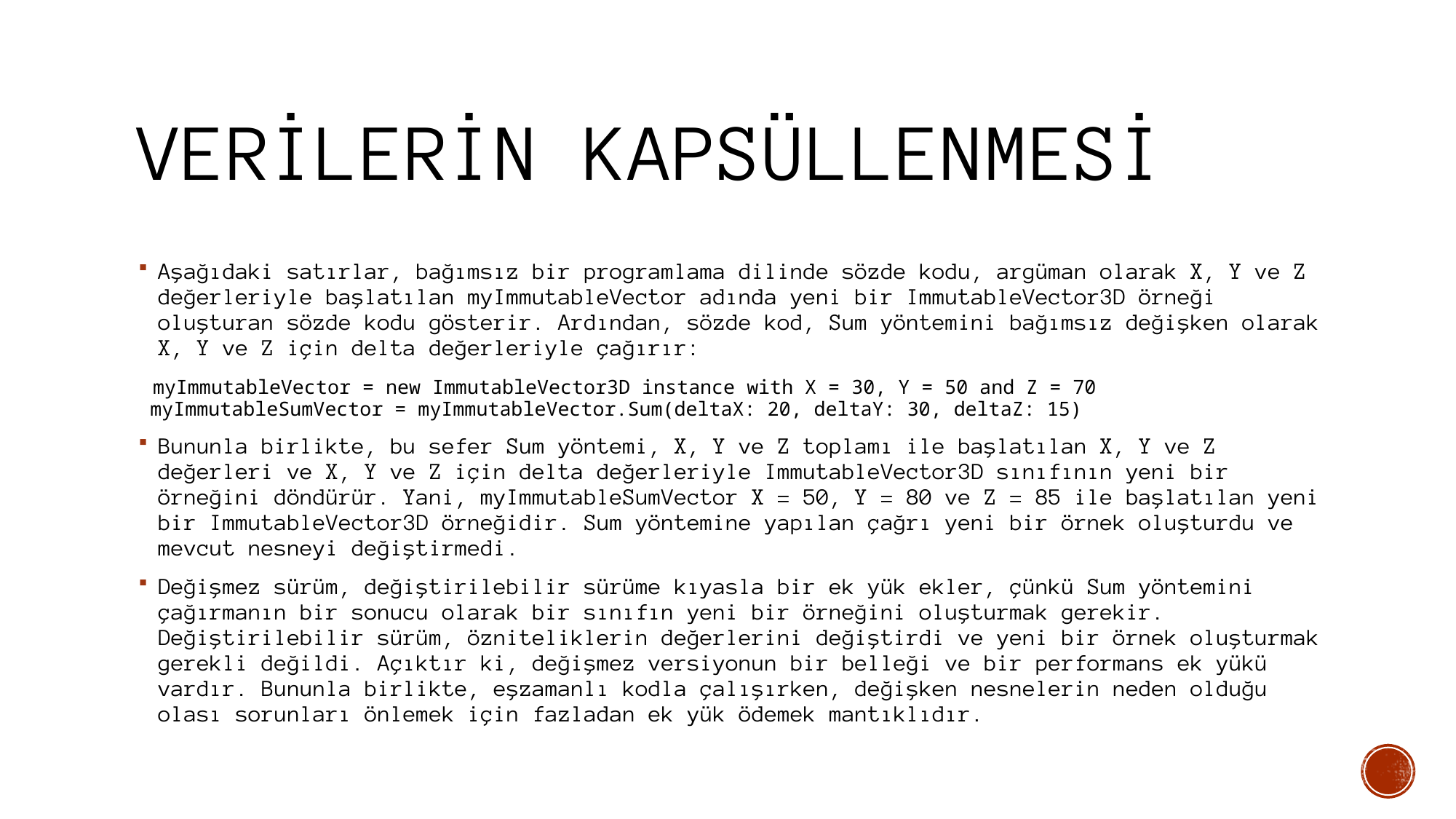

# Verilerin kapsüllenmesi
Aşağıdaki satırlar, bağımsız bir programlama dilinde sözde kodu, argüman olarak X, Y ve Z değerleriyle başlatılan myImmutableVector adında yeni bir ImmutableVector3D örneği oluşturan sözde kodu gösterir. Ardından, sözde kod, Sum yöntemini bağımsız değişken olarak X, Y ve Z için delta değerleriyle çağırır:
 myImmutableVector = new ImmutableVector3D instance with X = 30, Y = 50 and Z = 70
 myImmutableSumVector = myImmutableVector.Sum(deltaX: 20, deltaY: 30, deltaZ: 15)
Bununla birlikte, bu sefer Sum yöntemi, X, Y ve Z toplamı ile başlatılan X, Y ve Z değerleri ve X, Y ve Z için delta değerleriyle ImmutableVector3D sınıfının yeni bir örneğini döndürür. Yani, myImmutableSumVector X = 50, Y = 80 ve Z = 85 ile başlatılan yeni bir ImmutableVector3D örneğidir. Sum yöntemine yapılan çağrı yeni bir örnek oluşturdu ve mevcut nesneyi değiştirmedi.
Değişmez sürüm, değiştirilebilir sürüme kıyasla bir ek yük ekler, çünkü Sum yöntemini çağırmanın bir sonucu olarak bir sınıfın yeni bir örneğini oluşturmak gerekir. Değiştirilebilir sürüm, özniteliklerin değerlerini değiştirdi ve yeni bir örnek oluşturmak gerekli değildi. Açıktır ki, değişmez versiyonun bir belleği ve bir performans ek yükü vardır. Bununla birlikte, eşzamanlı kodla çalışırken, değişken nesnelerin neden olduğu olası sorunları önlemek için fazladan ek yük ödemek mantıklıdır.